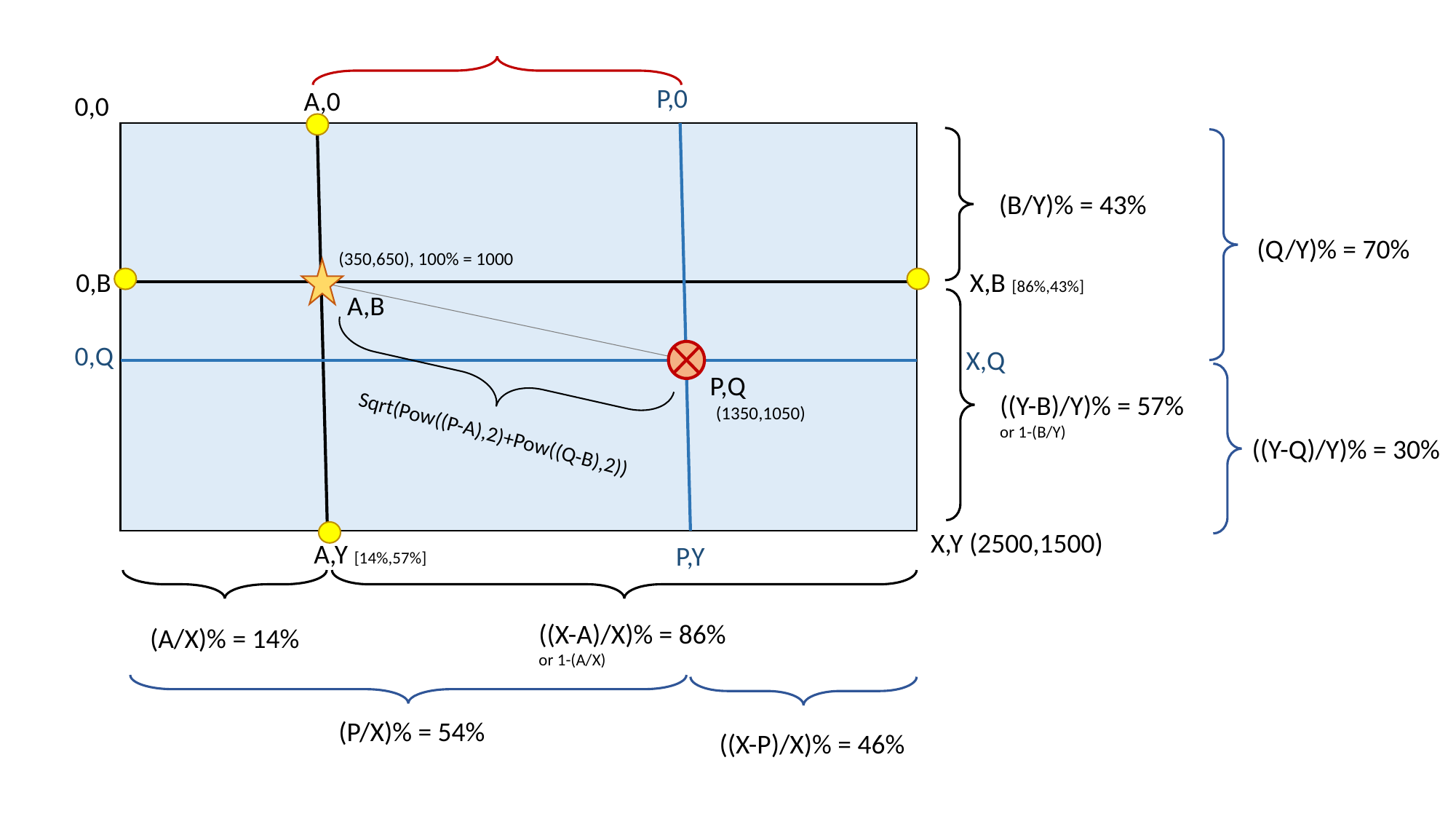

P,0
A,0
0,0

(B/Y)% = 43%

(Q/Y)% = 70%
(350,650), 100% = 1000

X,B [86%,43%]
0,B

A,B

0,Q
X,Q

P,Q

((Y-B)/Y)% = 57%
or 1-(B/Y)
(1350,1050)

Sqrt(Pow((P-A),2)+Pow((Q-B),2))
((Y-Q)/Y)% = 30%

X,Y (2500,1500)

A,Y [14%,57%]
P,Y

((X-A)/X)% = 86%
or 1-(A/X)
(A/X)% = 14%
(P/X)% = 54%
((X-P)/X)% = 46%